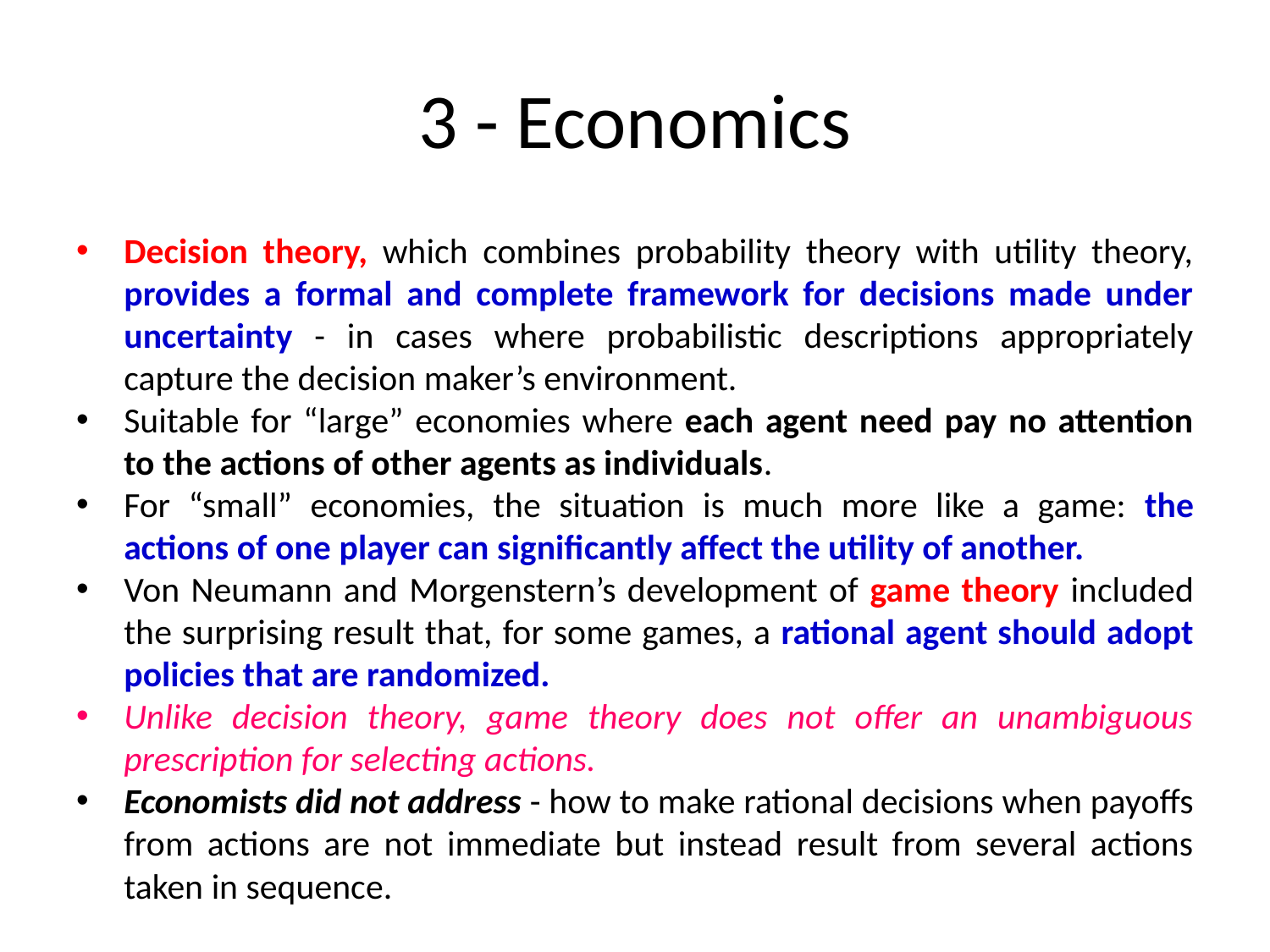

# 3 - Economics
Decision theory, which combines probability theory with utility theory, provides a formal and complete framework for decisions made under uncertainty - in cases where probabilistic descriptions appropriately capture the decision maker’s environment.
Suitable for “large” economies where each agent need pay no attention to the actions of other agents as individuals.
For “small” economies, the situation is much more like a game: the actions of one player can significantly affect the utility of another.
Von Neumann and Morgenstern’s development of game theory included the surprising result that, for some games, a rational agent should adopt policies that are randomized.
Unlike decision theory, game theory does not offer an unambiguous prescription for selecting actions.
Economists did not address - how to make rational decisions when payoffs from actions are not immediate but instead result from several actions taken in sequence.